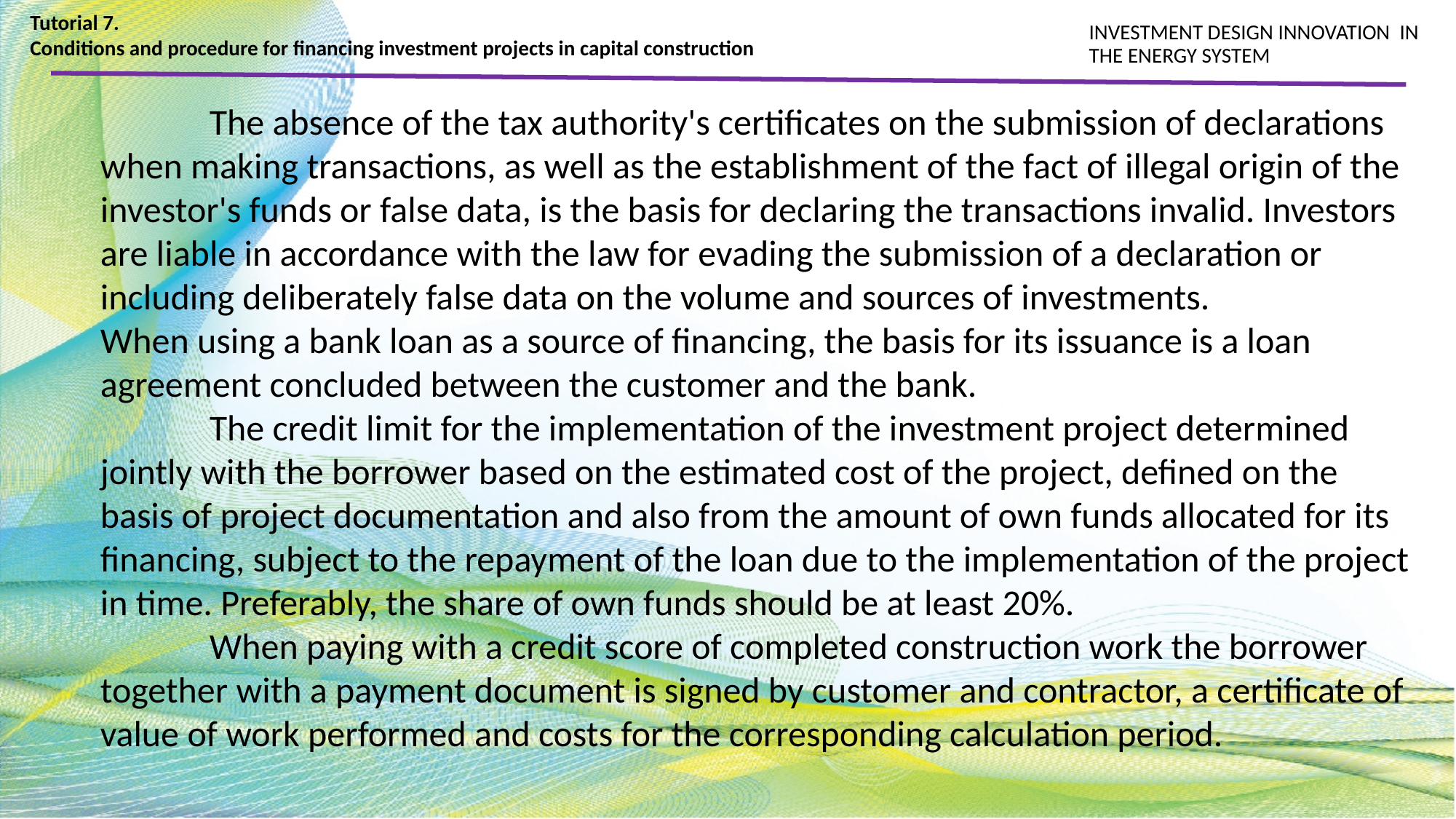

Tutorial 7.
Conditions and procedure for financing investment projects in capital construction
INVESTMENT DESIGN INNOVATION  IN
THE ENERGY SYSTEM
	The absence of the tax authority's certificates on the submission of declarations when making transactions, as well as the establishment of the fact of illegal origin of the investor's funds or false data, is the basis for declaring the transactions invalid. Investors are liable in accordance with the law for evading the submission of a declaration or including deliberately false data on the volume and sources of investments.
When using a bank loan as a source of financing, the basis for its issuance is a loan agreement concluded between the customer and the bank.
	The credit limit for the implementation of the investment project determined jointly with the borrower based on the estimated cost of the project, defined on the basis of project documentation and also from the amount of own funds allocated for its financing, subject to the repayment of the loan due to the implementation of the project in time. Preferably, the share of own funds should be at least 20%.
	When paying with a credit score of completed construction work the borrower together with a payment document is signed by customer and contractor, a certificate of value of work performed and costs for the corresponding calculation period.